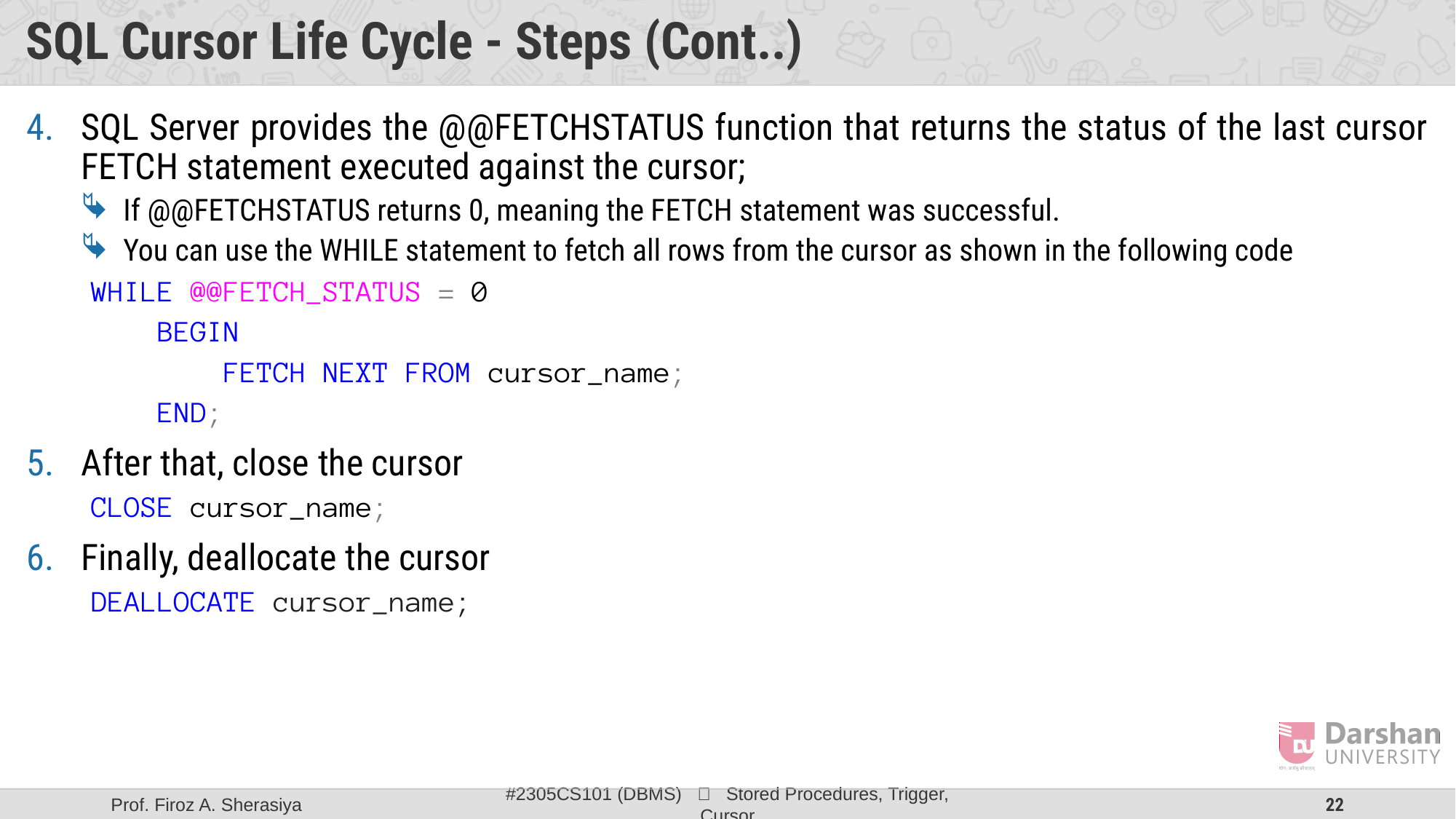

# SQL Cursor Life Cycle - Steps (Cont..)
SQL Server provides the @@FETCHSTATUS function that returns the status of the last cursor FETCH statement executed against the cursor;
If @@FETCHSTATUS returns 0, meaning the FETCH statement was successful.
You can use the WHILE statement to fetch all rows from the cursor as shown in the following code
WHILE @@FETCH_STATUS = 0
    BEGIN
        FETCH NEXT FROM cursor_name;
    END;
After that, close the cursor
CLOSE cursor_name;
Finally, deallocate the cursor
DEALLOCATE cursor_name;